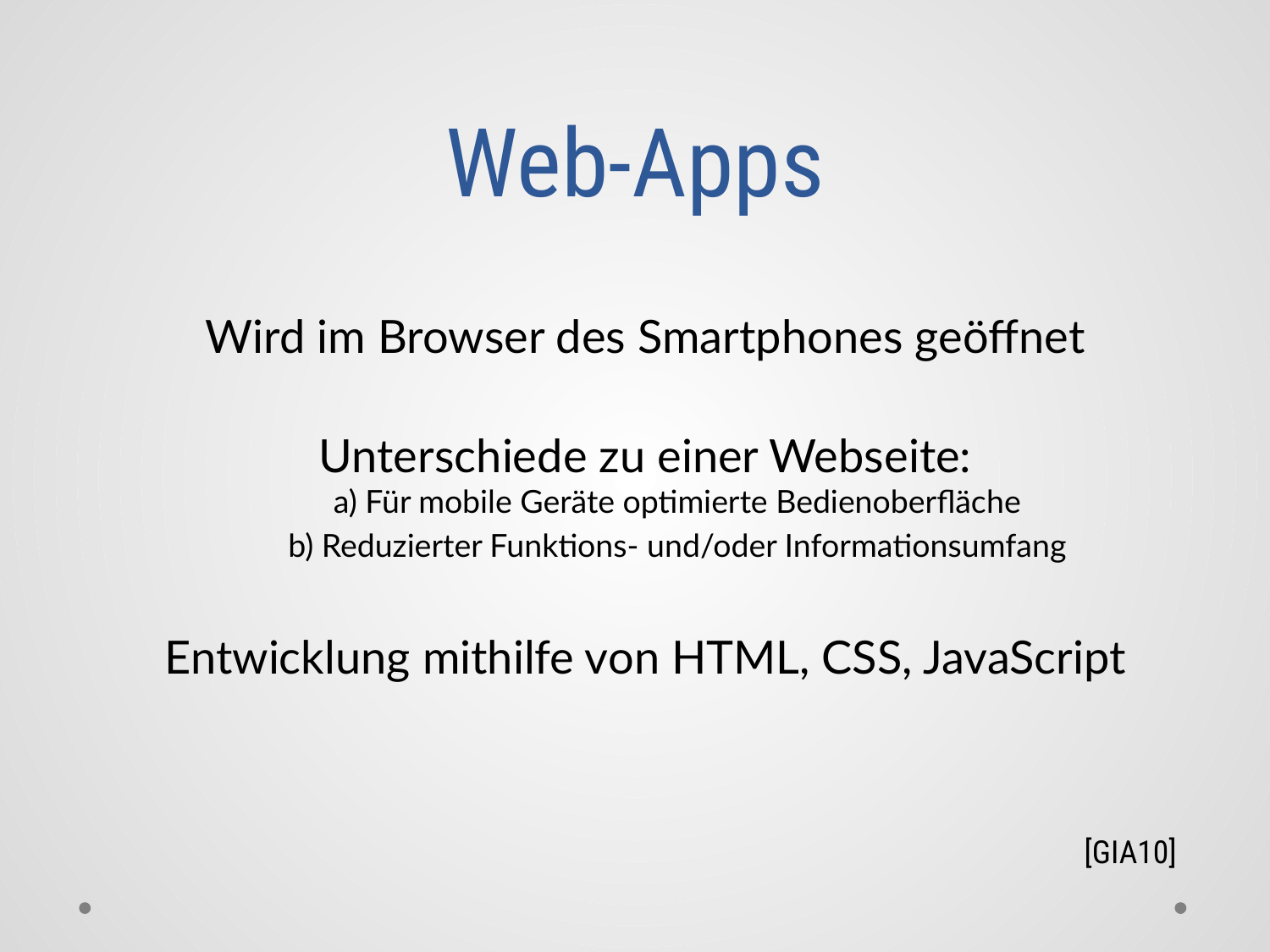

# Web-Apps
Wird im Browser des Smartphones geöffnet
Unterschiede zu einer Webseite:
a) Für mobile Geräte optimierte Bedienoberfläche
b) Reduzierter Funktions- und/oder Informationsumfang
Entwicklung mithilfe von HTML, CSS, JavaScript
[GIA10]